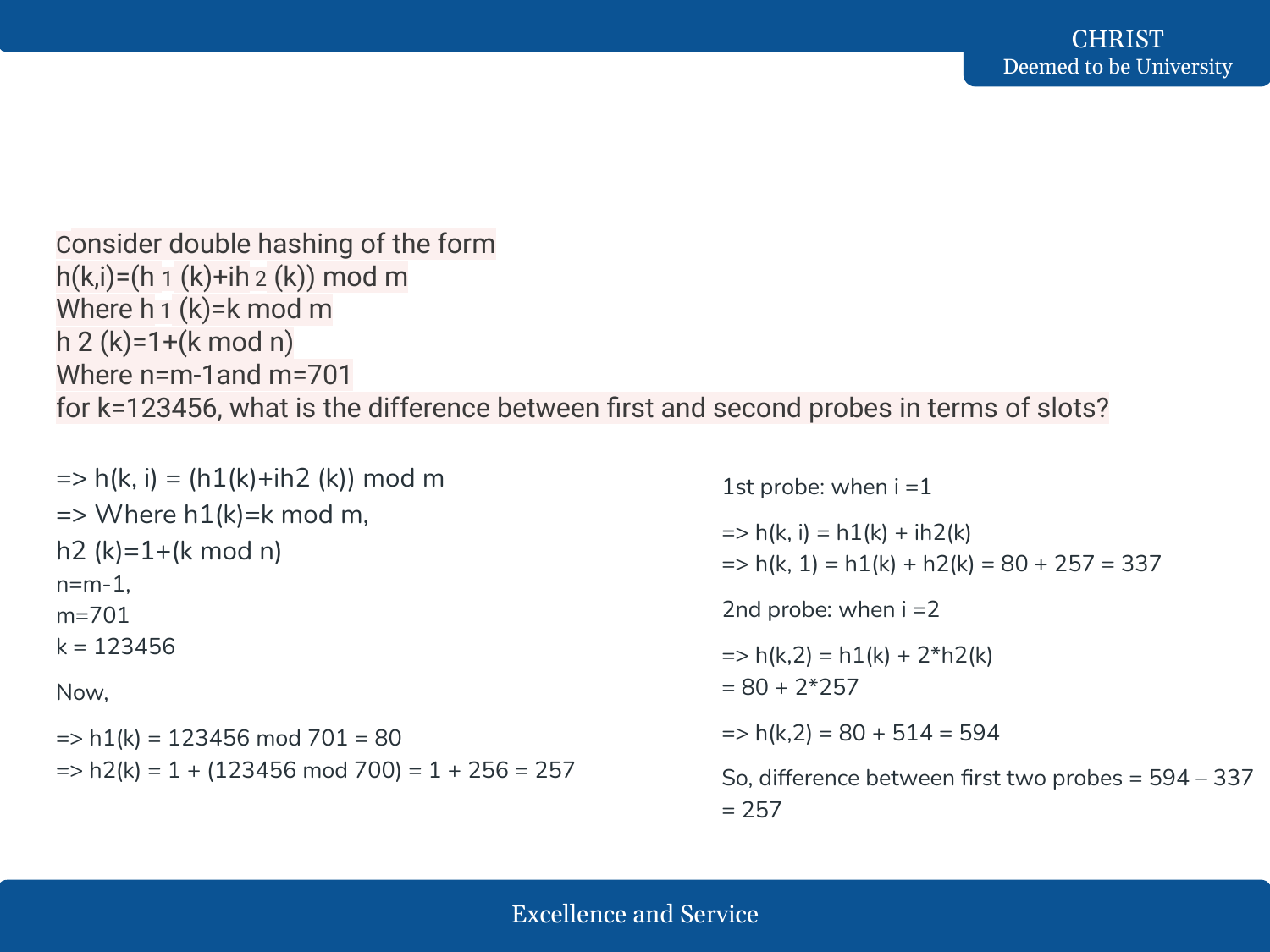

#
Consider double hashing of the form
h(k,i)=(h 1 (k)+ih 2 (k)) mod m
Where h 1 (k)=k mod m
h 2 (k)=1+(k mod n)
Where n=m-1and m=701
for k=123456, what is the difference between first and second probes in terms of slots?

=> h(k, i) = (h1(k)+ih2 (k)) mod m
=> Where h​1​(k)=k mod m,
h​2​ (k)=1+(k mod n)
n=m-1,
m=701
k = 123456
Now,
=> h1(k) = 123456 mod 701 = 80
=> h2(k) = 1 + (123456 mod 700) = 1 + 256 = 257

1st probe: when i =1
=> h(k, i) = h1(k) + ih2(k)
=> h(k, 1) = h1(k) + h2(k) = 80 + 257 = 337
2nd probe: when i =2
=> h(k,2) = h1(k) + 2*h2(k)
= 80 + 2*257
=> h(k,2) = 80 + 514 = 594
So, difference between first two probes = 594 – 337
= 257